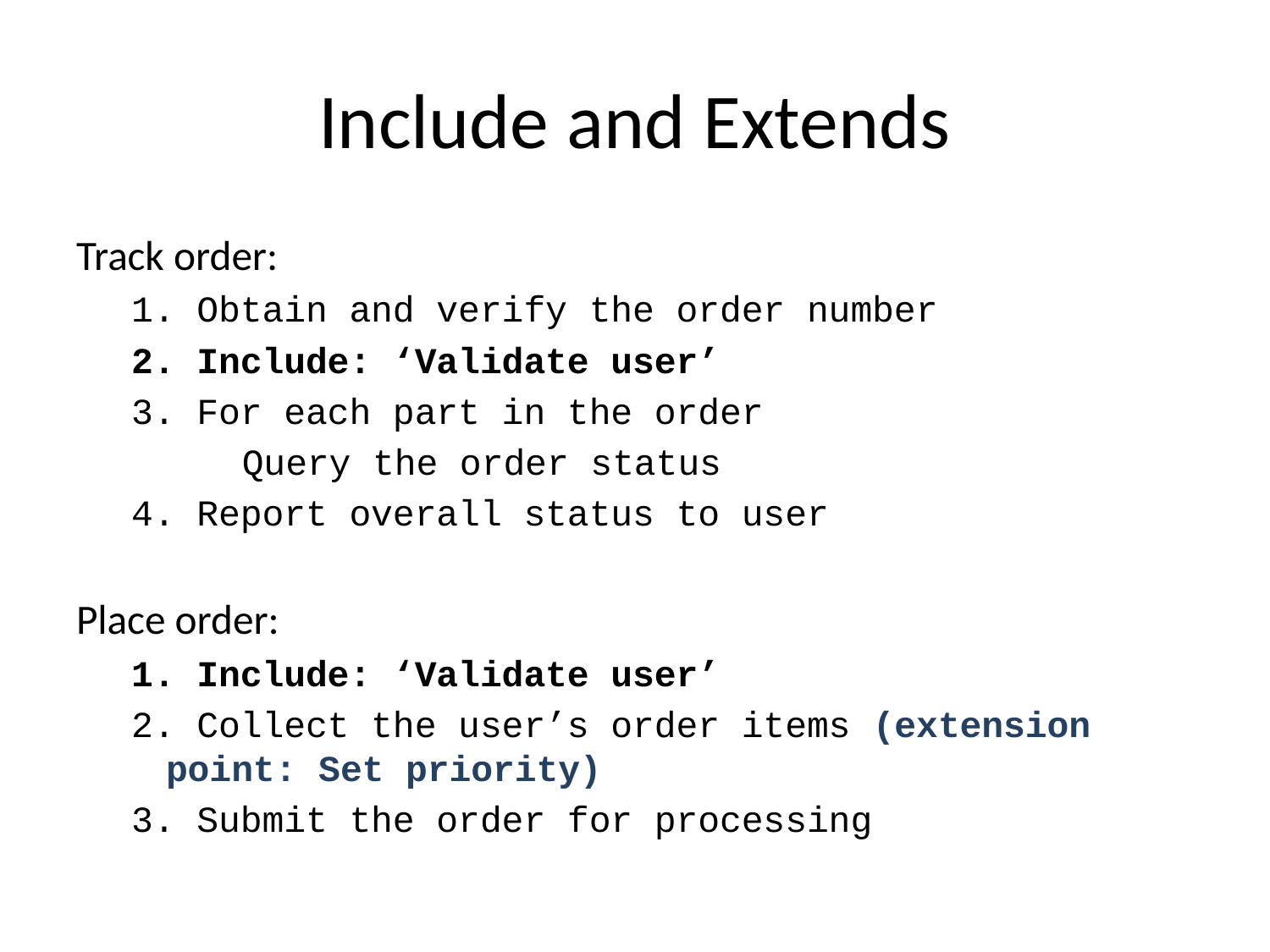

# Include and Extends
Track order:
1. Obtain and verify the order number
2. Include: ‘Validate user’
3. For each part in the order
Query the order status
4. Report overall status to user

Place order:
1. Include: ‘Validate user’
2. Collect the user’s order items (extension point: Set priority)
3. Submit the order for processing